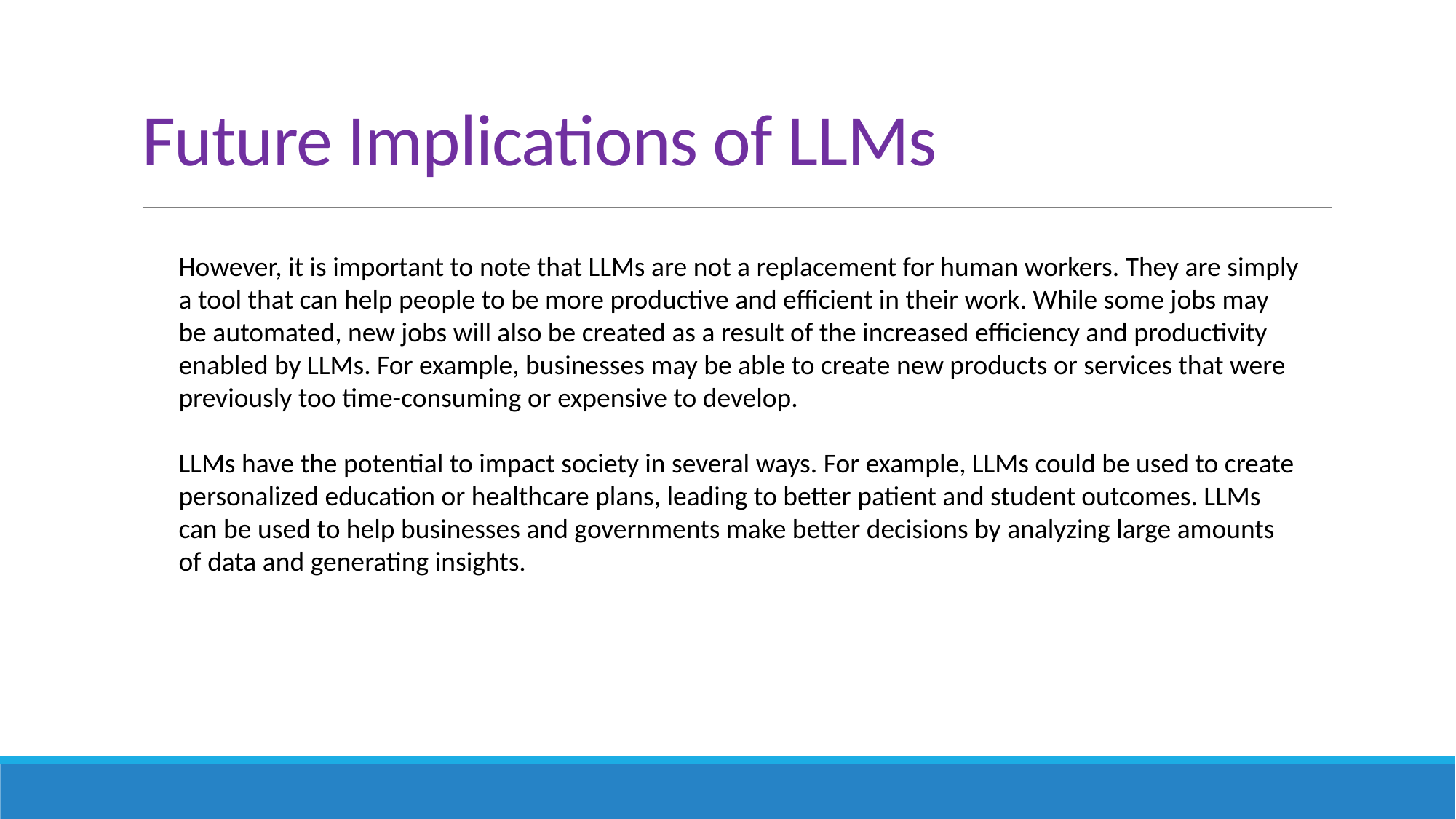

# Future Implications of LLMs
However, it is important to note that LLMs are not a replacement for human workers. They are simply a tool that can help people to be more productive and efficient in their work. While some jobs may be automated, new jobs will also be created as a result of the increased efficiency and productivity enabled by LLMs. For example, businesses may be able to create new products or services that were previously too time-consuming or expensive to develop.

LLMs have the potential to impact society in several ways. For example, LLMs could be used to create personalized education or healthcare plans, leading to better patient and student outcomes. LLMs can be used to help businesses and governments make better decisions by analyzing large amounts of data and generating insights.